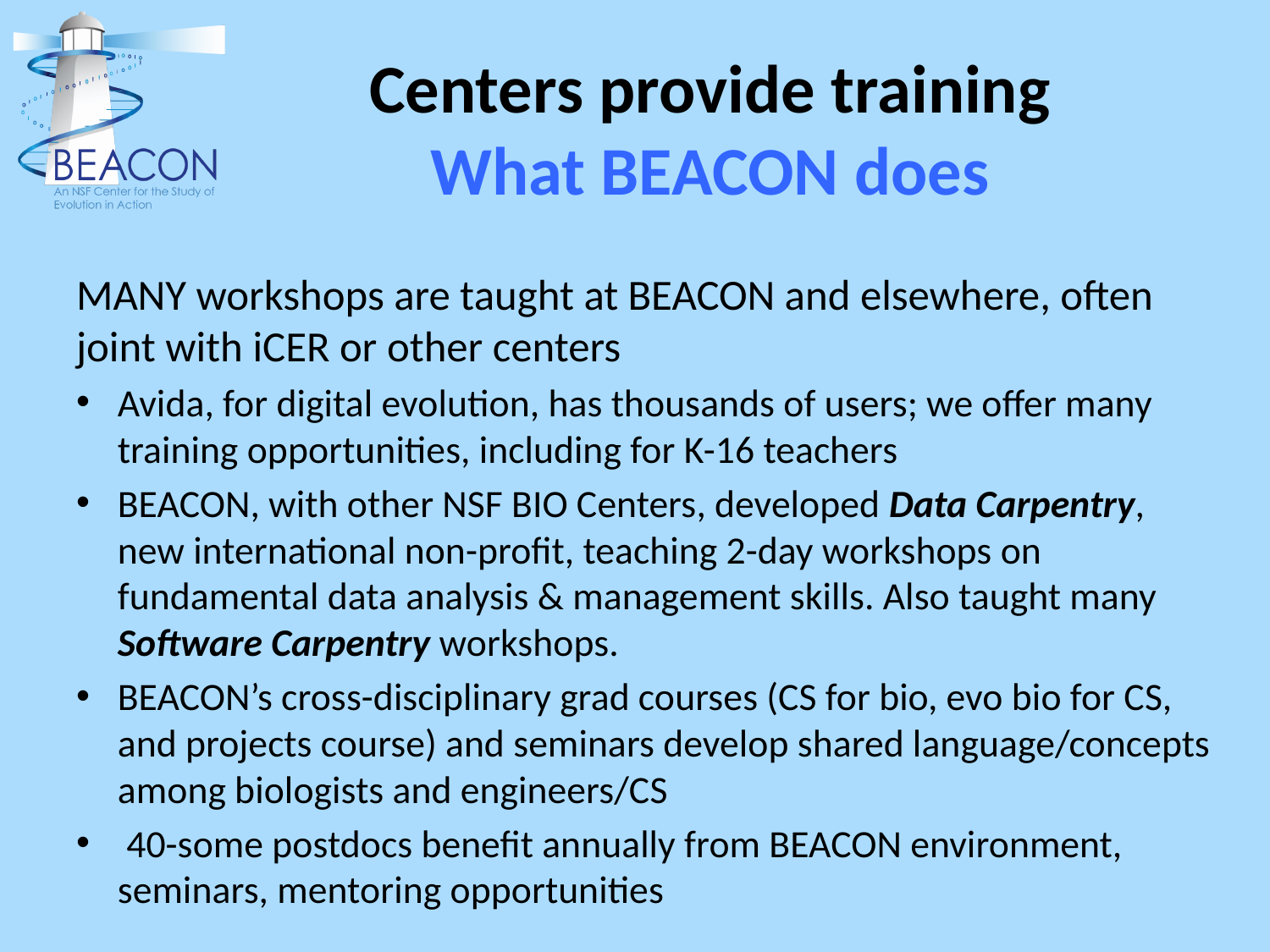

# Centers provide training What BEACON does
MANY workshops are taught at BEACON and elsewhere, often joint with iCER or other centers
Avida, for digital evolution, has thousands of users; we offer many training opportunities, including for K-16 teachers
BEACON, with other NSF BIO Centers, developed Data Carpentry, new international non-profit, teaching 2-day workshops on fundamental data analysis & management skills. Also taught many Software Carpentry workshops.
BEACON’s cross-disciplinary grad courses (CS for bio, evo bio for CS, and projects course) and seminars develop shared language/concepts among biologists and engineers/CS
 40-some postdocs benefit annually from BEACON environment, seminars, mentoring opportunities